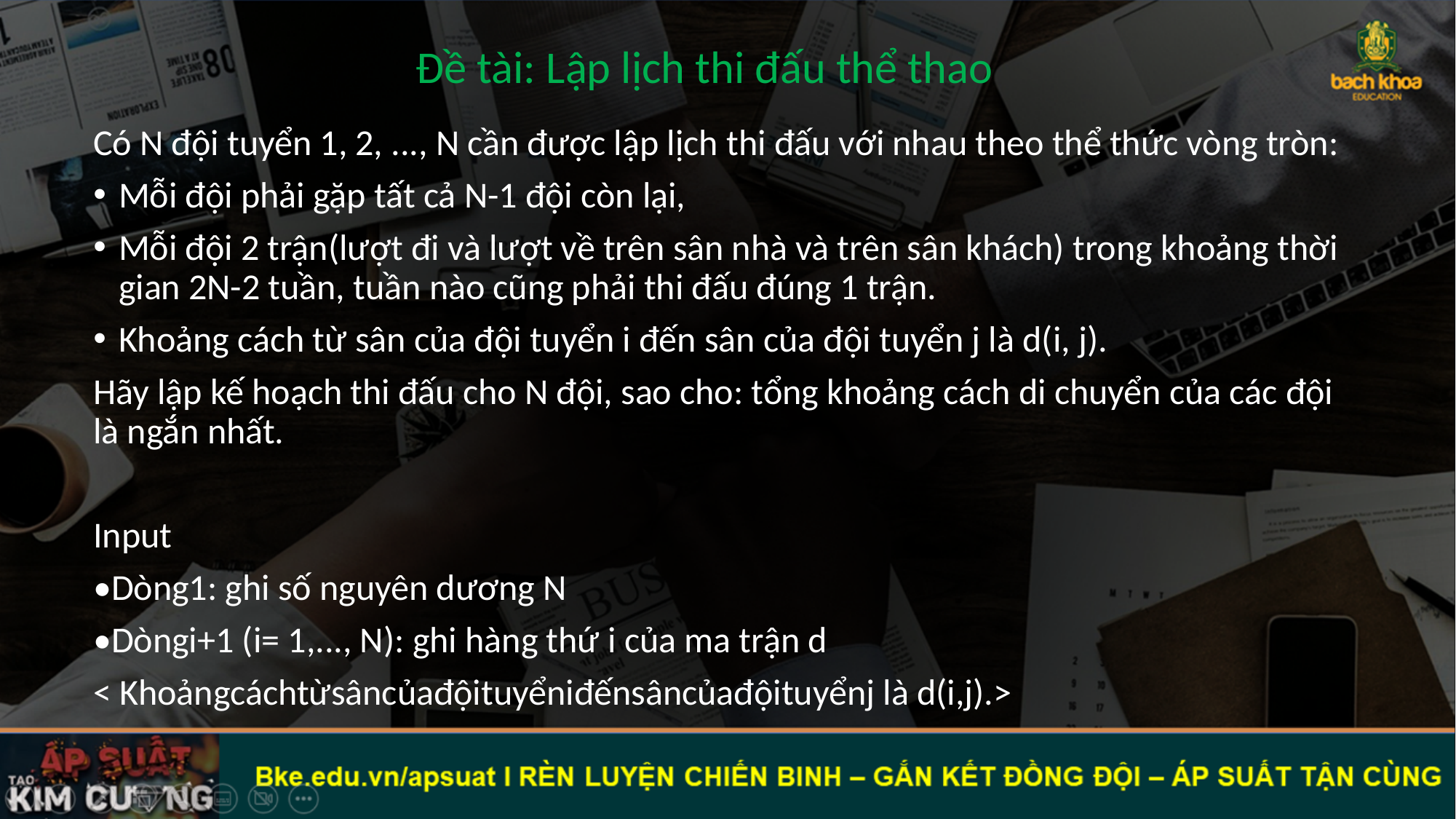

# Đề tài: Lập lịch thi đấu thể thao
Có N đội tuyển 1, 2, ..., N cần được lập lịch thi đấu với nhau theo thể thức vòng tròn:
Mỗi đội phải gặp tất cả N-1 đội còn lại,
Mỗi đội 2 trận(lượt đi và lượt về trên sân nhà và trên sân khách) trong khoảng thời gian 2N-2 tuần, tuần nào cũng phải thi đấu đúng 1 trận.
Khoảng cách từ sân của đội tuyển i đến sân của đội tuyển j là d(i, j).
Hãy lập kế hoạch thi đấu cho N đội, sao cho: tổng khoảng cách di chuyển của các đội là ngắn nhất.

Input
•Dòng1: ghi số nguyên dương N
•Dòngi+1 (i= 1,..., N): ghi hàng thứ i của ma trận d
< Khoảngcáchtừsâncủađộituyểniđếnsâncủađộituyểnj là d(i,j).>